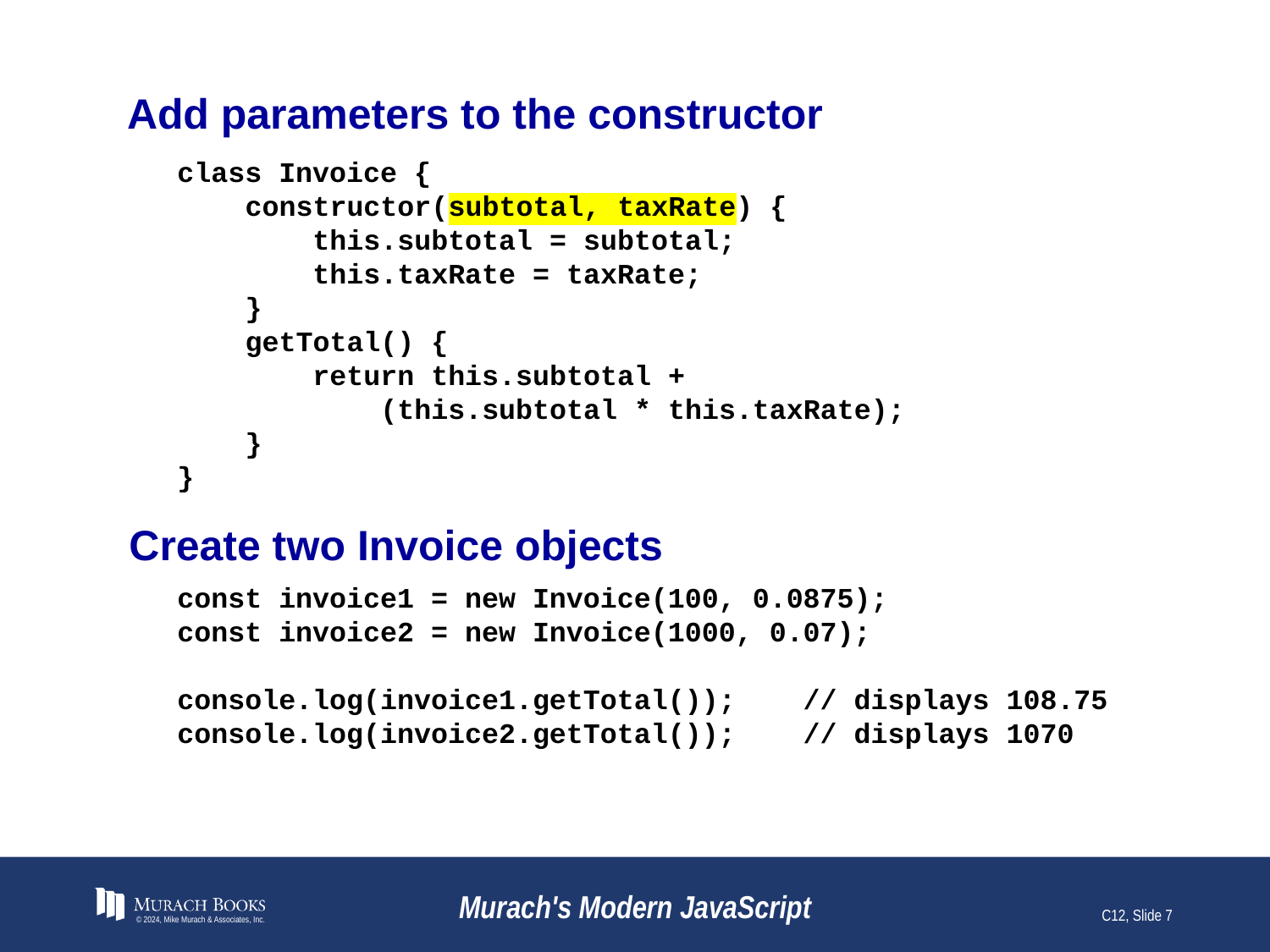

# Add parameters to the constructor
class Invoice {
    constructor(subtotal, taxRate) {
        this.subtotal = subtotal;
        this.taxRate = taxRate;
    }
    getTotal() {
        return this.subtotal +
            (this.subtotal * this.taxRate);
    }
}
Create two Invoice objects
const invoice1 = new Invoice(100, 0.0875);
const invoice2 = new Invoice(1000, 0.07);

console.log(invoice1.getTotal());    // displays 108.75
console.log(invoice2.getTotal());    // displays 1070

© 2024, Mike Murach & Associates, Inc.
Murach's Modern JavaScript

C12, Slide 7